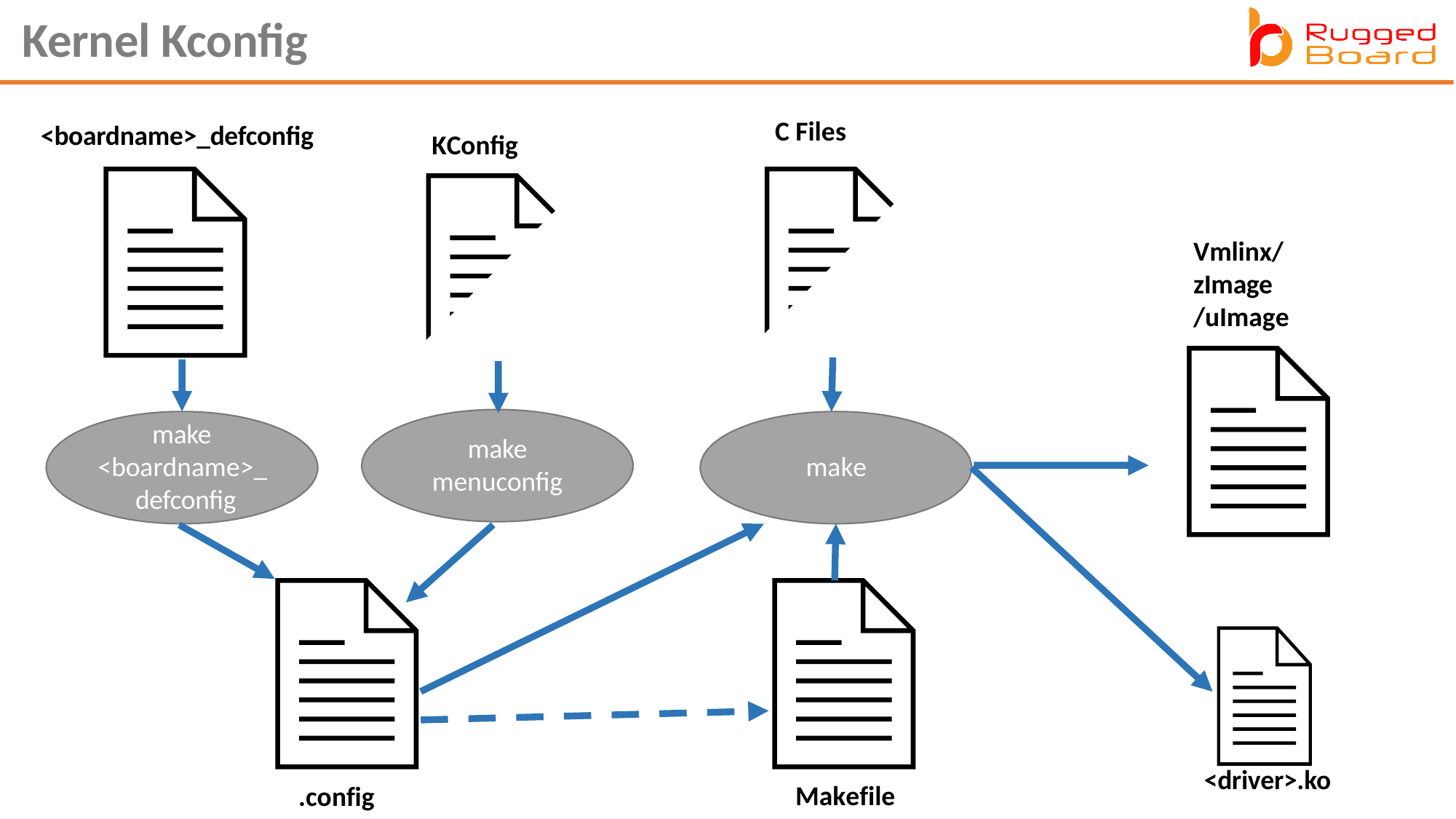

Kernel Kconfig
C Files
<boardname>_defconfig
KConfig

Vmlinx/  zImage
/uImage

make
<boardname>_  defconfig
make
menuconfig
make

<driver>.ko
Makefile
.config